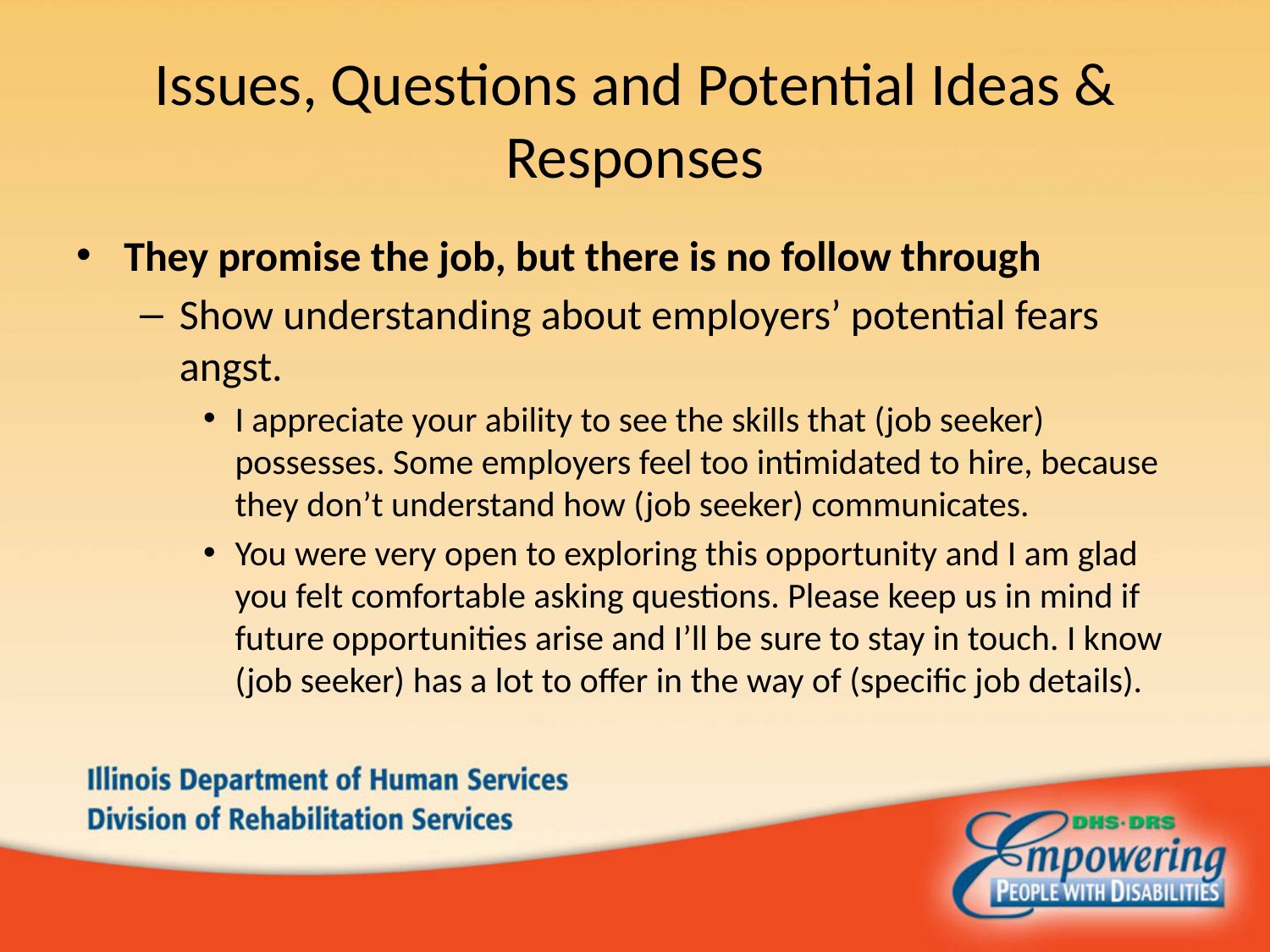

# Issues, Questions and Potential Ideas & Responses
They promise the job, but there is no follow through
Show understanding about employers’ potential fears angst.
I appreciate your ability to see the skills that (job seeker) possesses. Some employers feel too intimidated to hire, because they don’t understand how (job seeker) communicates.
You were very open to exploring this opportunity and I am glad you felt comfortable asking questions. Please keep us in mind if future opportunities arise and I’ll be sure to stay in touch. I know (job seeker) has a lot to offer in the way of (specific job details).